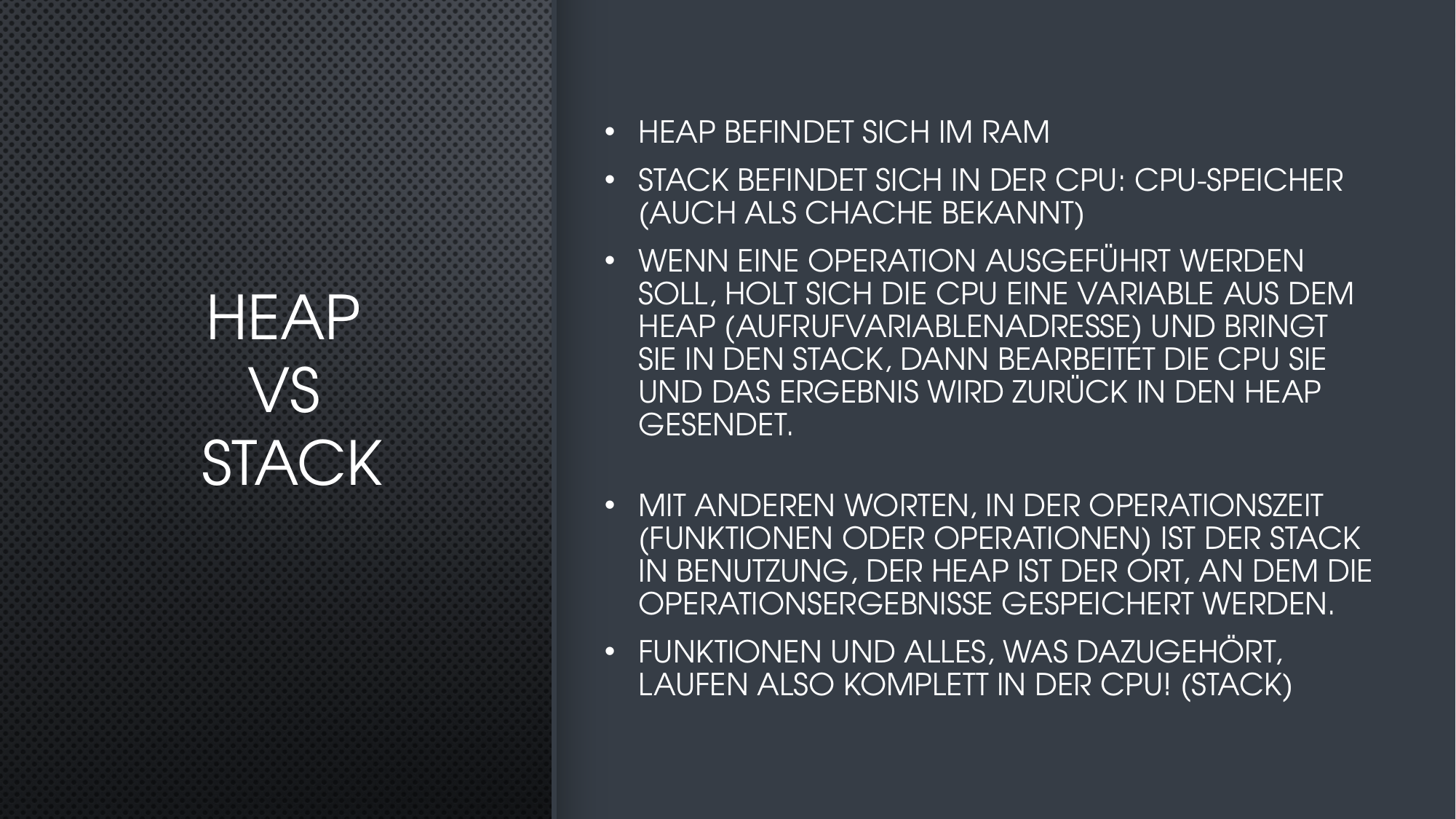

Heap befindet sich im RAM
Stack befindet sich in der CPU: CPU-Speicher (auch als Chache bekannt)
Wenn eine Operation ausgeführt werden soll, holt sich die CPU eine Variable aus dem Heap (Aufrufvariablenadresse) und bringt sie in den Stack, dann bearbeitet die CPU sie und das Ergebnis wird zurück in den Heap gesendet.
Mit anderen Worten, in der Operationszeit (Funktionen oder Operationen) ist der Stack in Benutzung, der Heap ist der Ort, an dem die Operationsergebnisse gespeichert werden.
Funktionen und alles, was dazugehört, laufen also komplett in der CPU! (Stack)
# HEAP vs stack